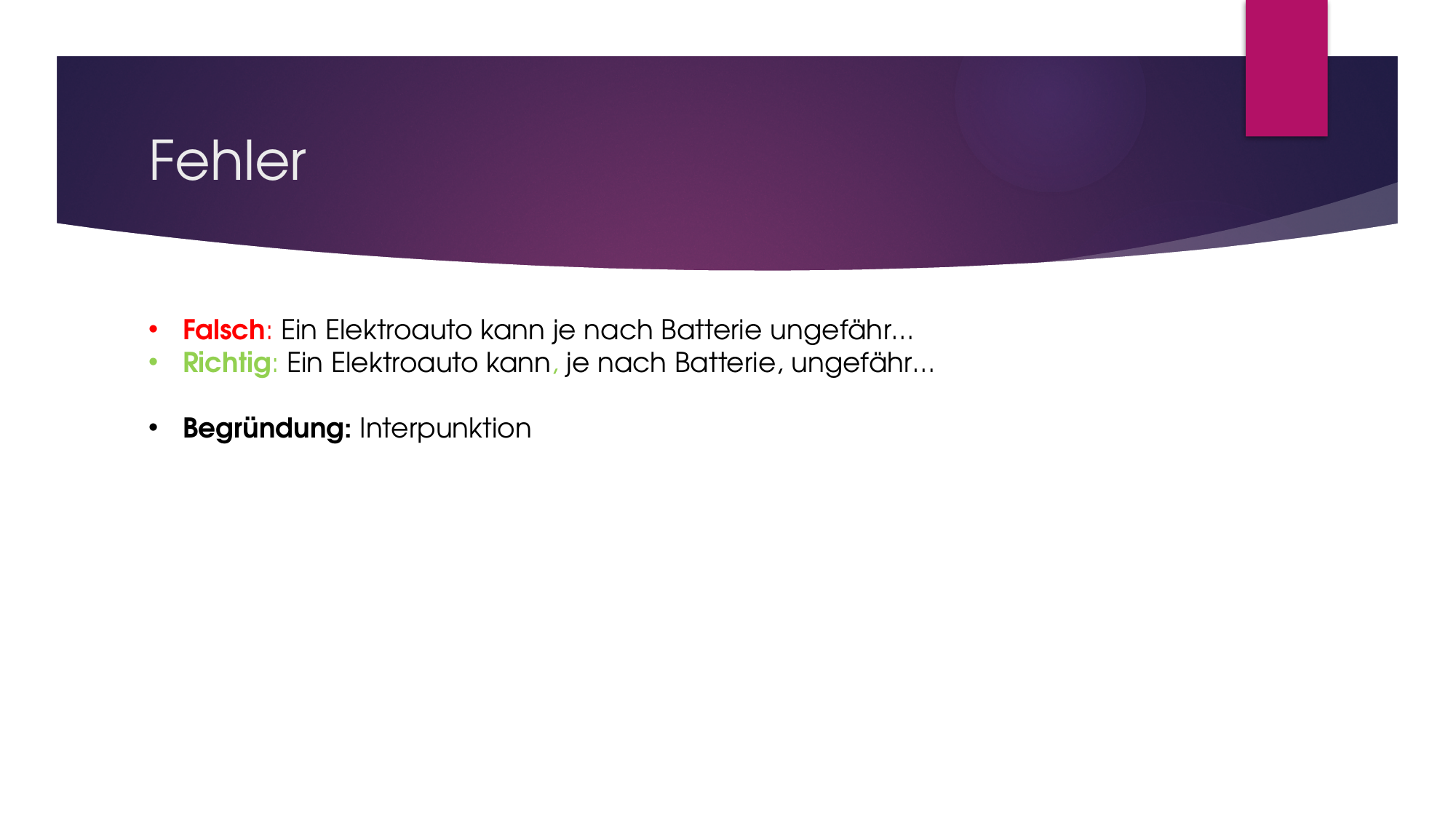

# Fehler
Falsch: Ein Elektroauto kann je nach Batterie ungefähr…
Richtig: Ein Elektroauto kann, je nach Batterie, ungefähr…

Begründung: Interpunktion